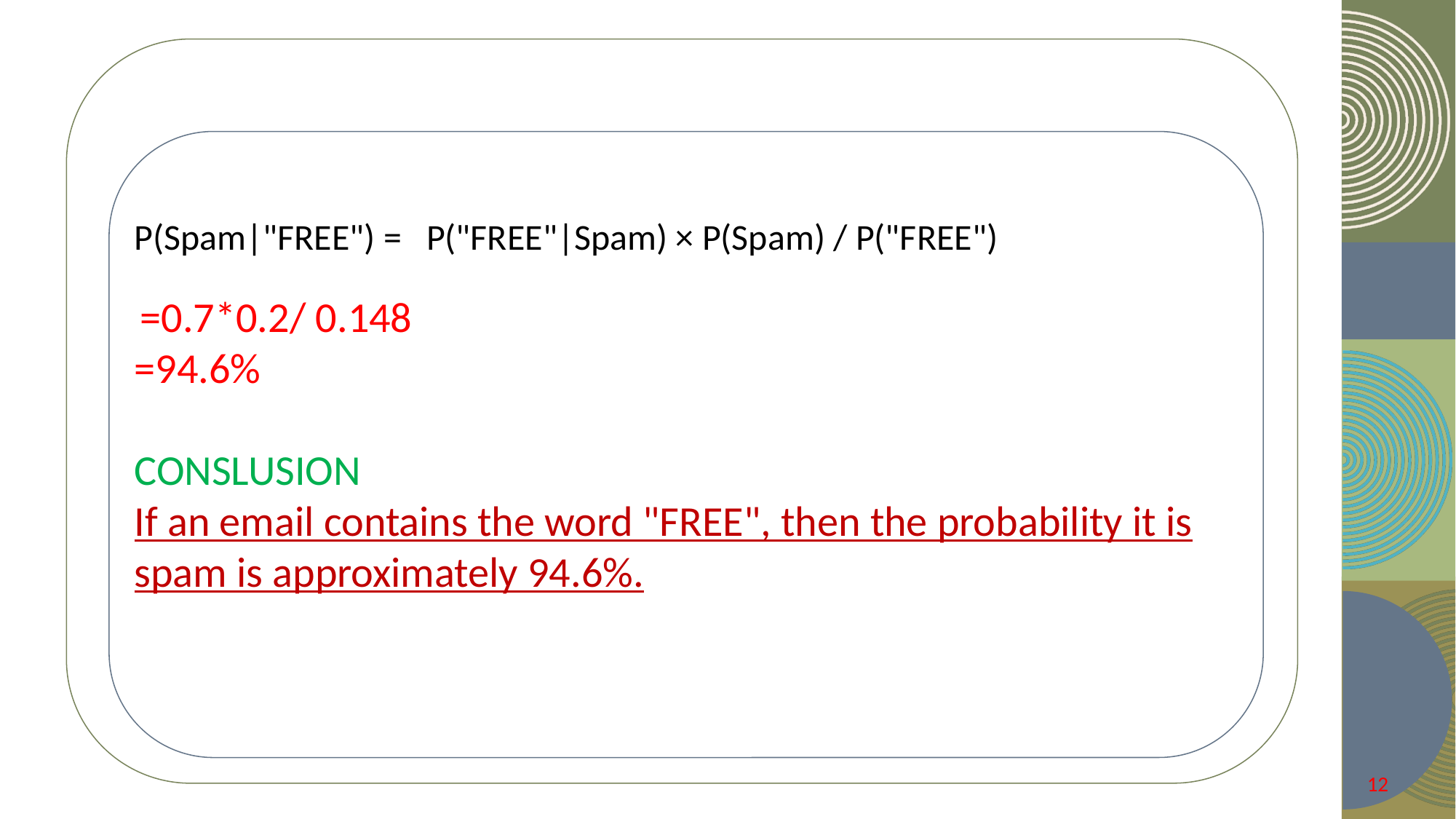

P(Spam|"FREE") =   P("FREE"|Spam) × P(Spam) / P("FREE")

 =0.7*0.2/ 0.148
=94.6%

CONSLUSION
If an email contains the word "FREE", then the probability it is spam is approximately 94.6%.
12